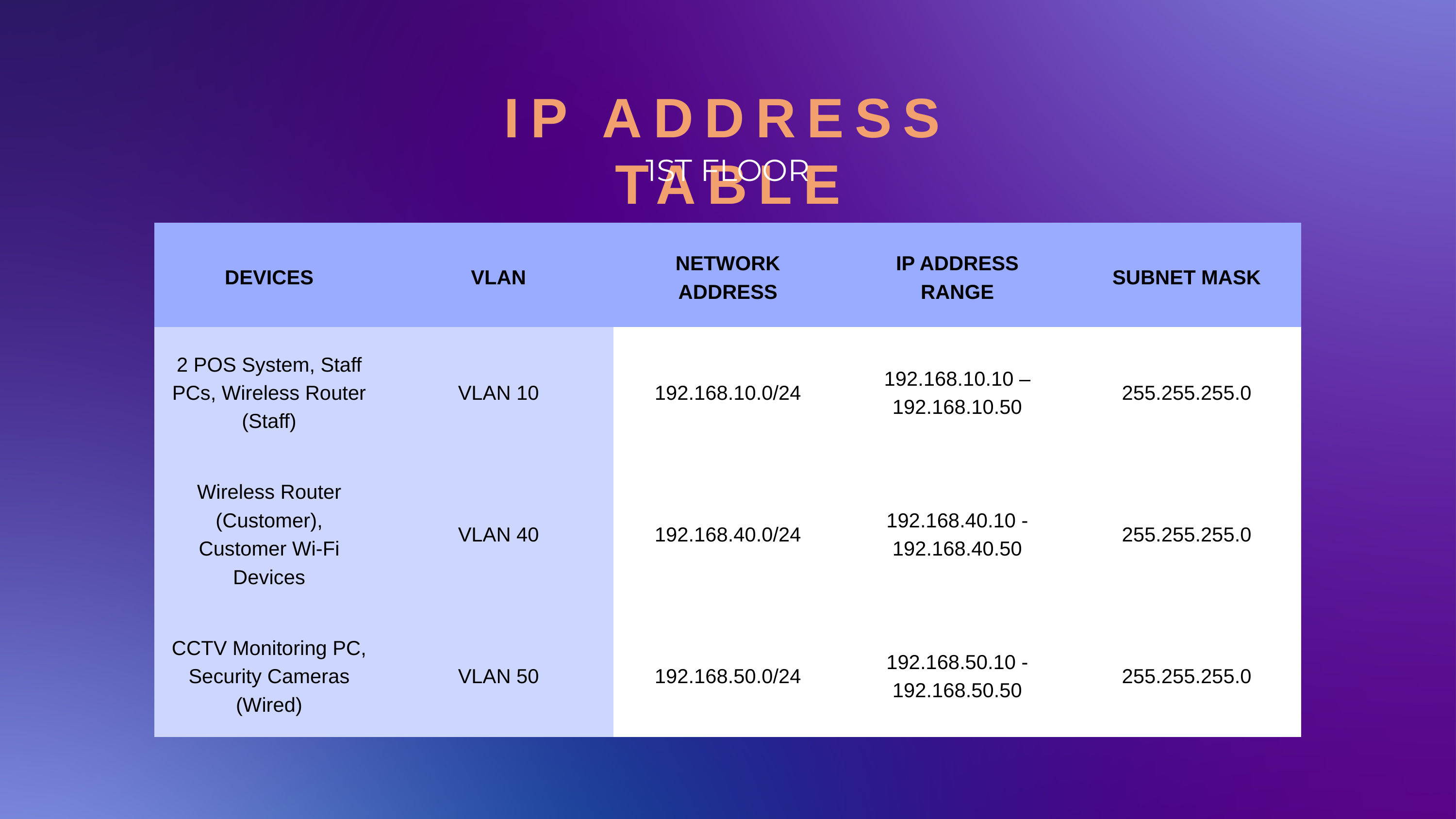

IP ADDRESS TABLE
1ST FLOOR
| DEVICES | VLAN | NETWORK ADDRESS | IP ADDRESS RANGE | SUBNET MASK |
| --- | --- | --- | --- | --- |
| 2 POS System, Staff PCs, Wireless Router (Staff) | VLAN 10 | 192.168.10.0/24 | 192.168.10.10 – 192.168.10.50 | 255.255.255.0 |
| Wireless Router (Customer), Customer Wi-Fi Devices | VLAN 40 | 192.168.40.0/24 | 192.168.40.10 - 192.168.40.50 | 255.255.255.0 |
| CCTV Monitoring PC, Security Cameras (Wired) | VLAN 50 | 192.168.50.0/24 | 192.168.50.10 - 192.168.50.50 | 255.255.255.0 |